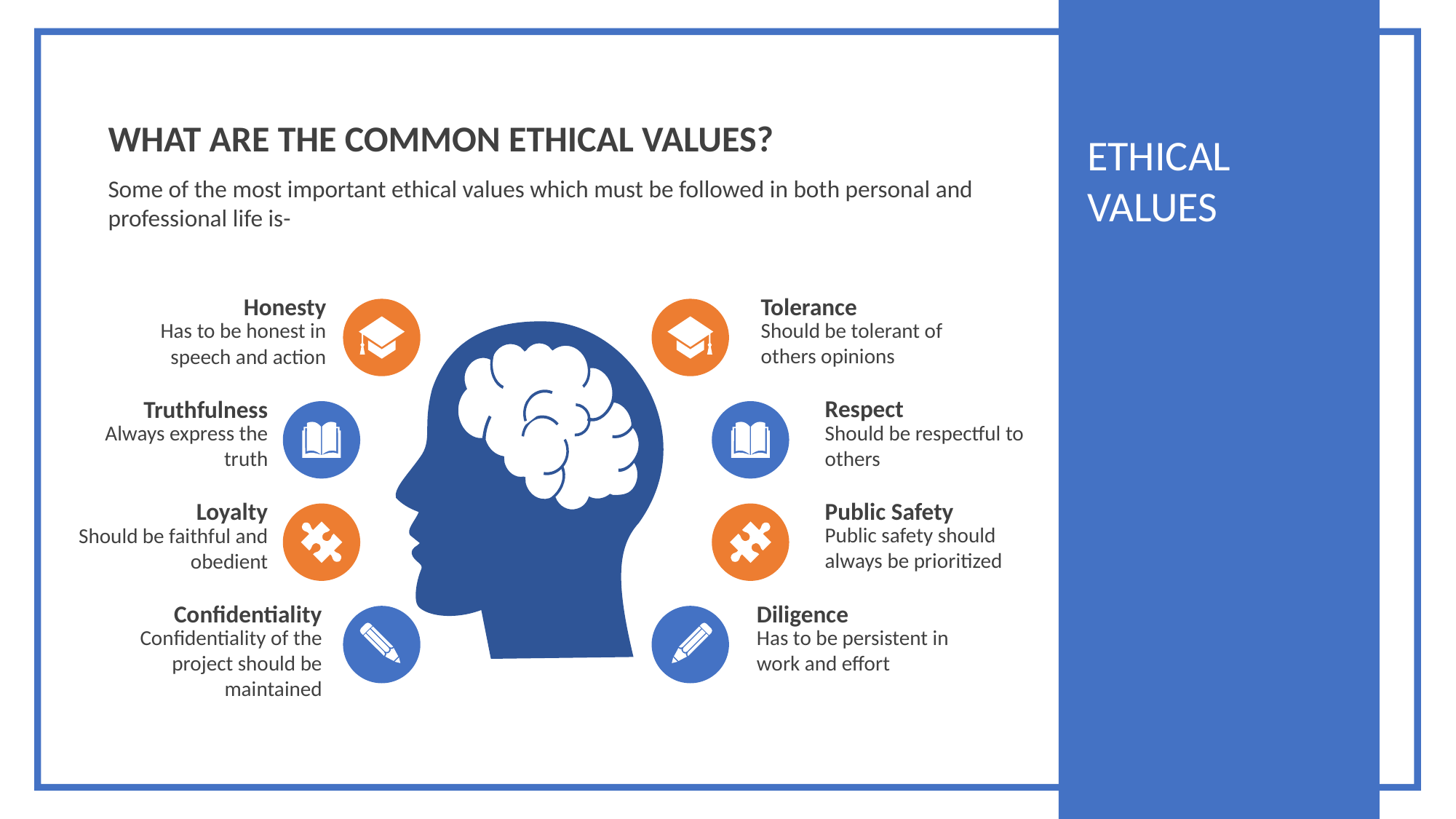

WHAT ARE THE COMMON ETHICAL VALUES?
Some of the most important ethical values which must be followed in both personal and professional life is-
ETHICAL VALUES
Tolerance
Should be tolerant of others opinions
Honesty
Has to be honest in speech and action

Respect
Should be respectful to others
Truthfulness
Always express the truth

Public Safety
Public safety should always be prioritized
Loyalty
Should be faithful and obedient

Diligence
Has to be persistent in work and effort
Confidentiality
Confidentiality of the project should be maintained